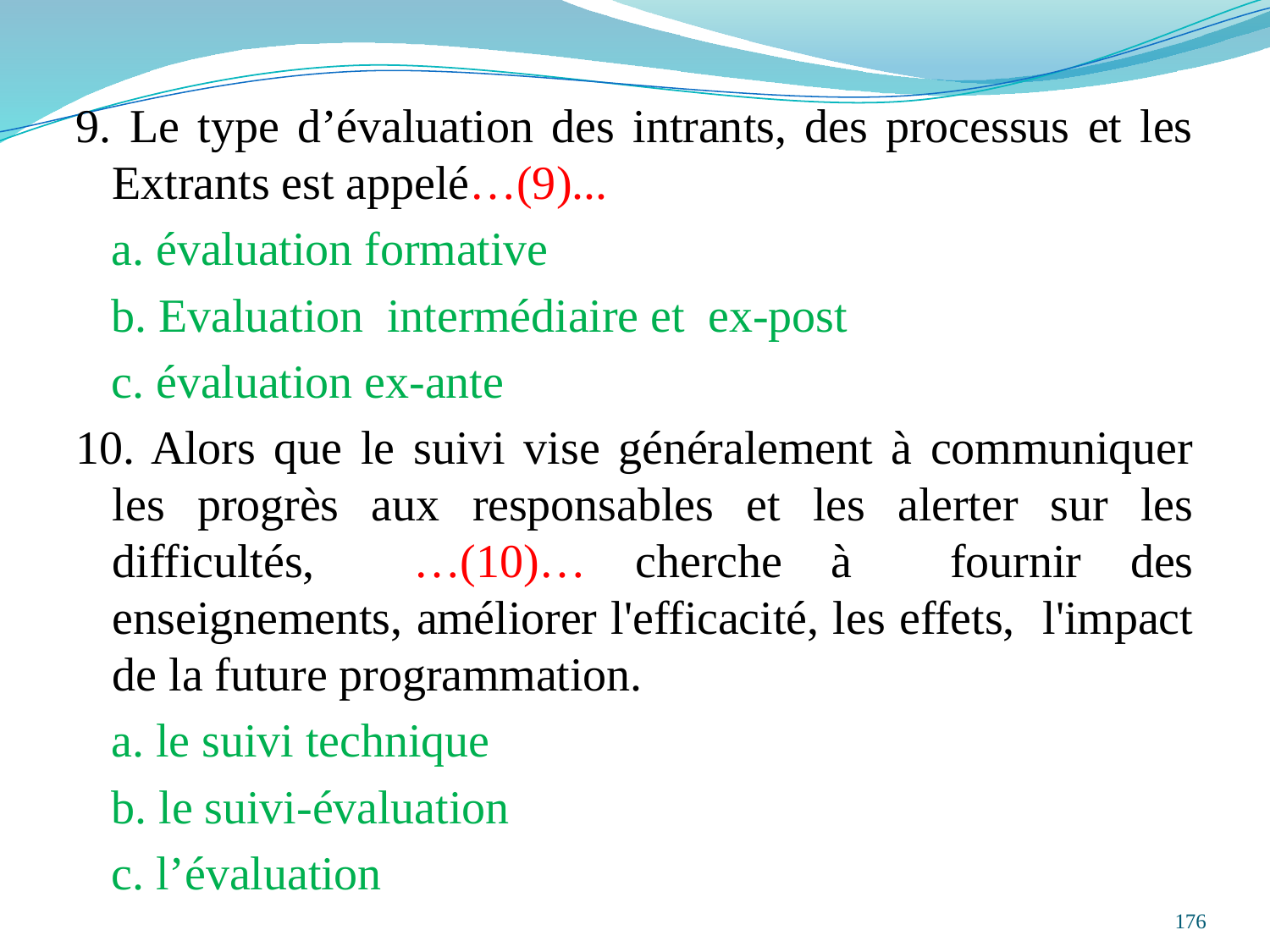

9. Le type d’évaluation des intrants, des processus et les Extrants est appelé…(9)...
   a. évaluation formative
   b. Evaluation  intermédiaire et  ex-post
   c. évaluation ex-ante
10. Alors que le suivi vise généralement à communiquer les progrès aux responsables et les alerter sur les difficultés,  …(10)… cherche à  fournir des enseignements, améliorer l'efficacité, les effets,  l'impact de la future programmation.
   a. le suivi technique
   b. le suivi-évaluation
   c. l’évaluation

176